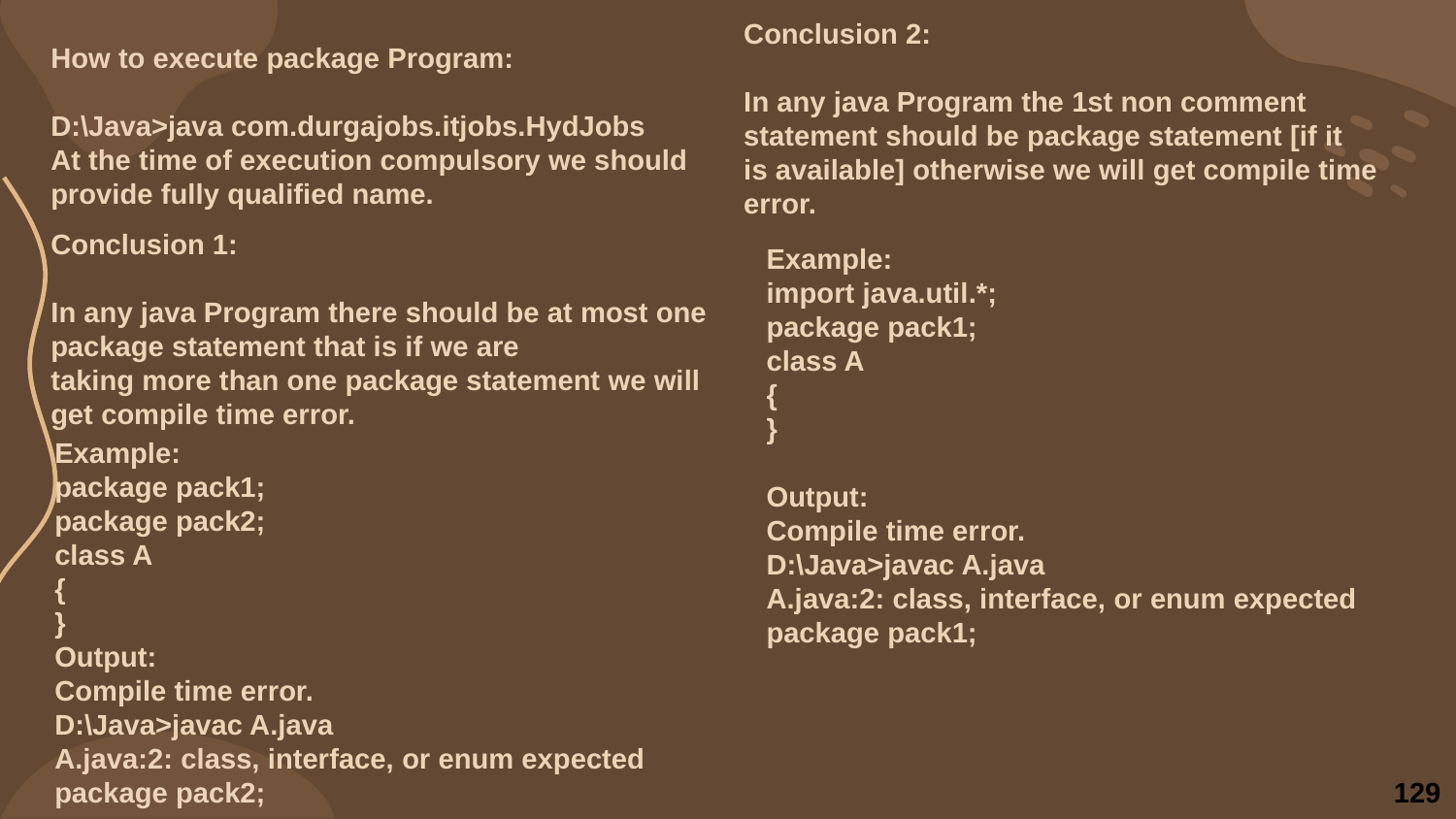

Conclusion 2:

In any java Program the 1st non comment statement should be package statement [if it
is available] otherwise we will get compile time error.
How to execute package Program:

D:\Java>java com.durgajobs.itjobs.HydJobs
At the time of execution compulsory we should provide fully qualified name.
Conclusion 1:

In any java Program there should be at most one package statement that is if we are
taking more than one package statement we will get compile time error.
Example:
import java.util.*;
package pack1;
class A
{
}

Output:
Compile time error.
D:\Java>javac A.java
A.java:2: class, interface, or enum expected
package pack1;
Example:
package pack1;
package pack2;
class A
{
}
Output:
Compile time error.
D:\Java>javac A.java
A.java:2: class, interface, or enum expected
package pack2;
129